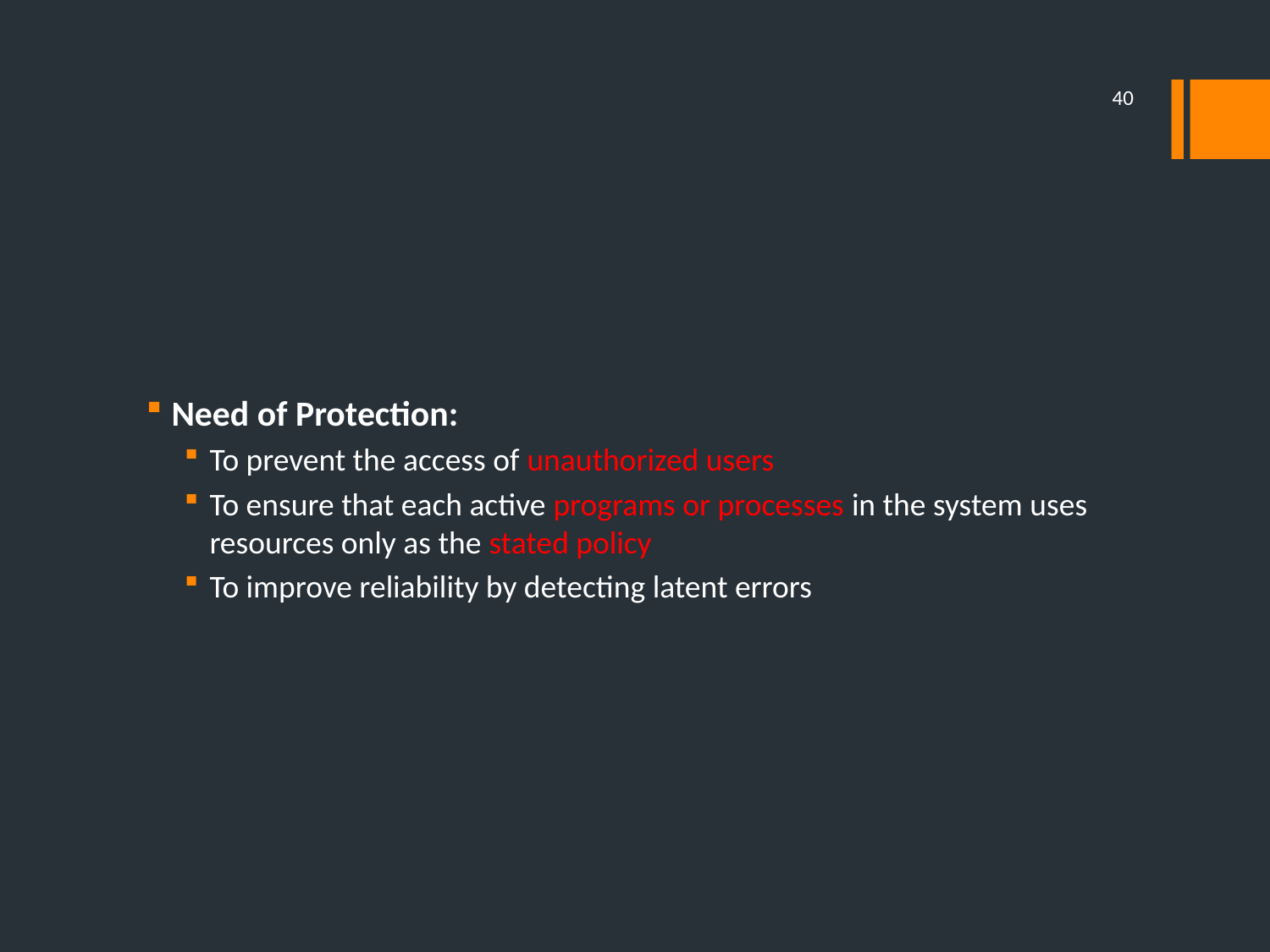

40
#
Need of Protection:
To prevent the access of unauthorized users
To ensure that each active programs or processes in the system uses resources only as the stated policy
To improve reliability by detecting latent errors